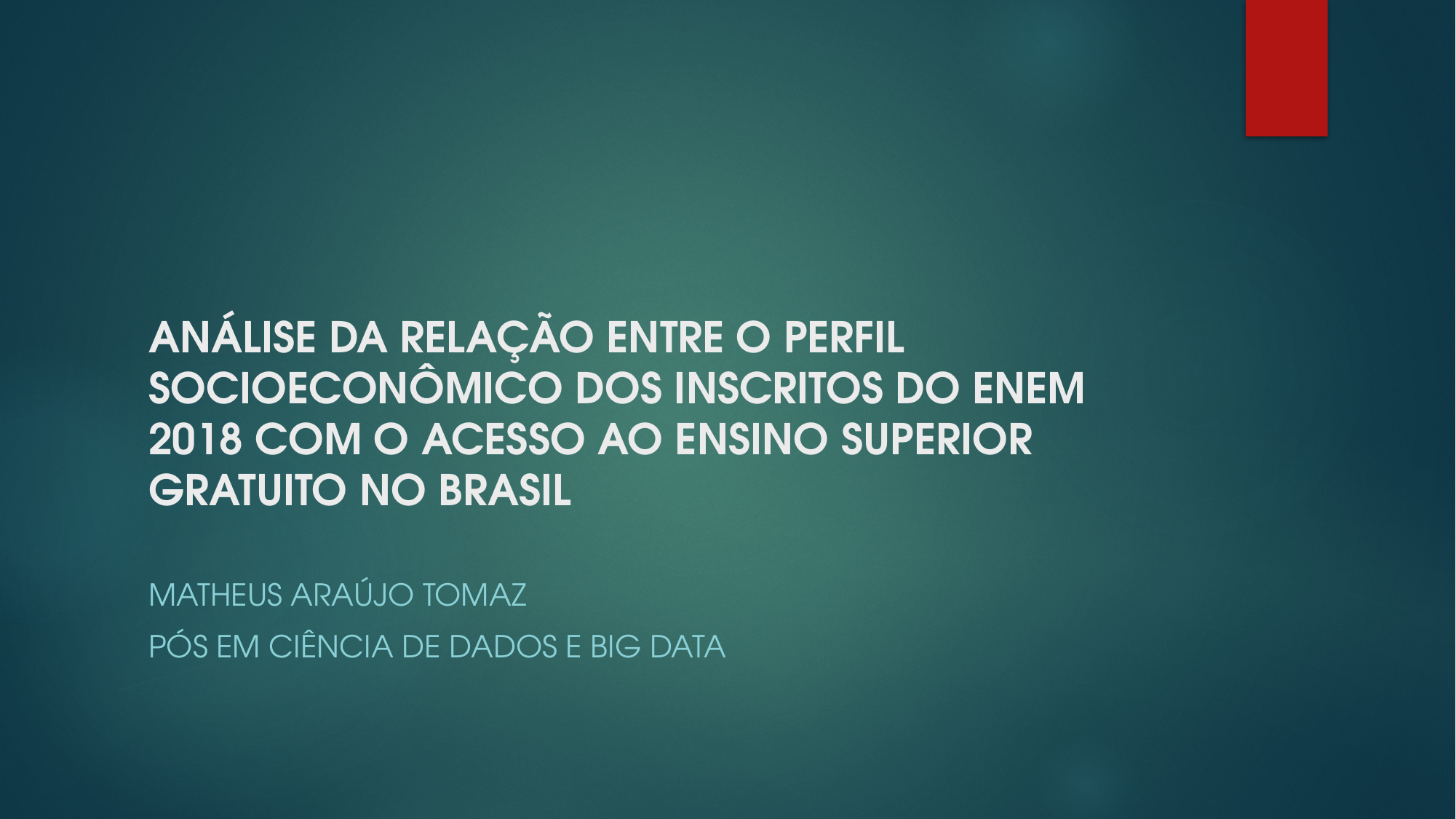

# ANÁLISE DA RELAÇÃO ENTRE O PERFIL SOCIOECONÔMICO DOS INSCRITOS DO ENEM 2018 COM O ACESSO AO ENSINO SUPERIOR GRATUITO NO BRASIL
Matheus Araújo tomaz
Pós em ciência de dados e BIG DATA